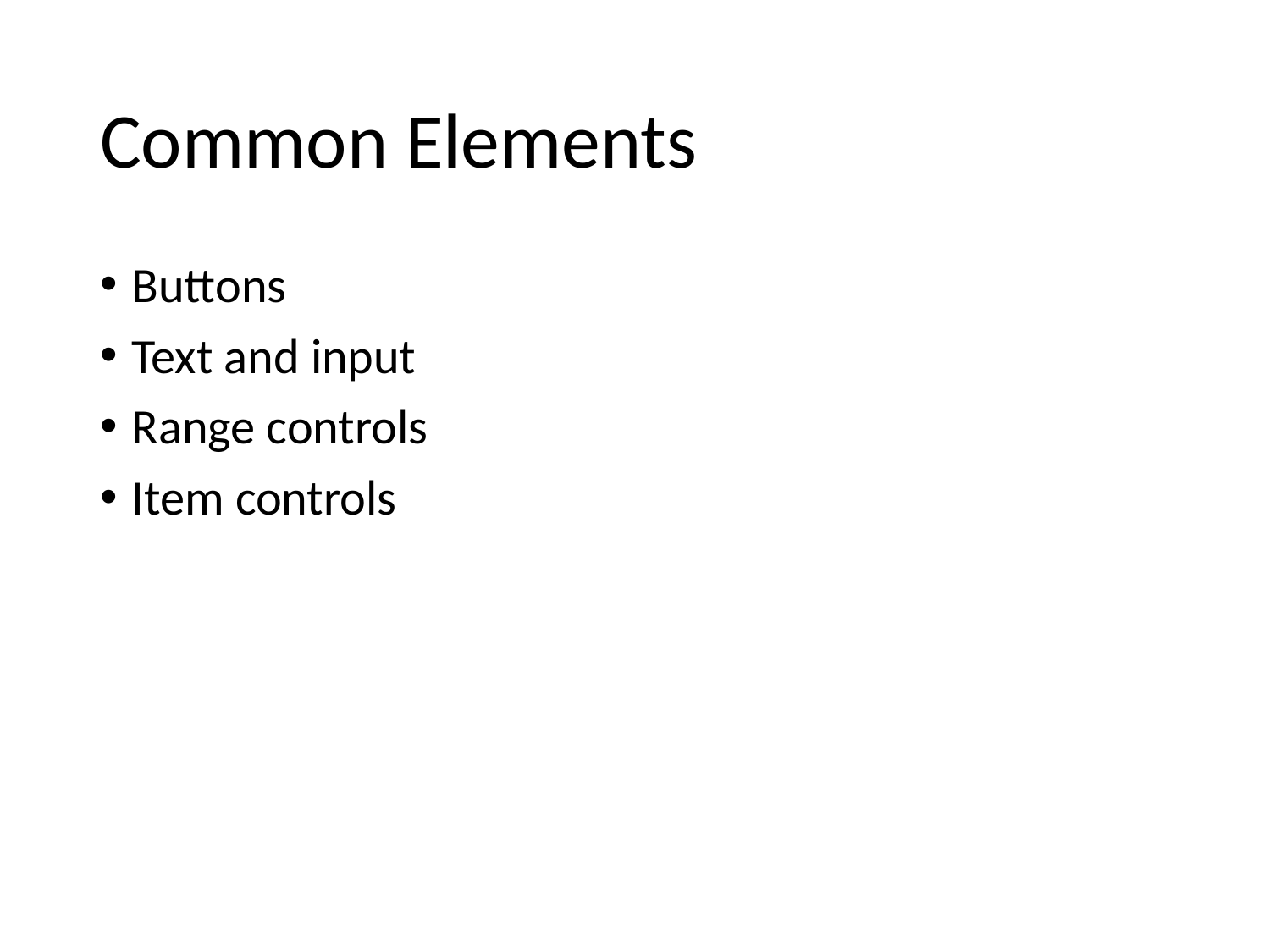

# Common Elements
Buttons
Text and input
Range controls
Item controls